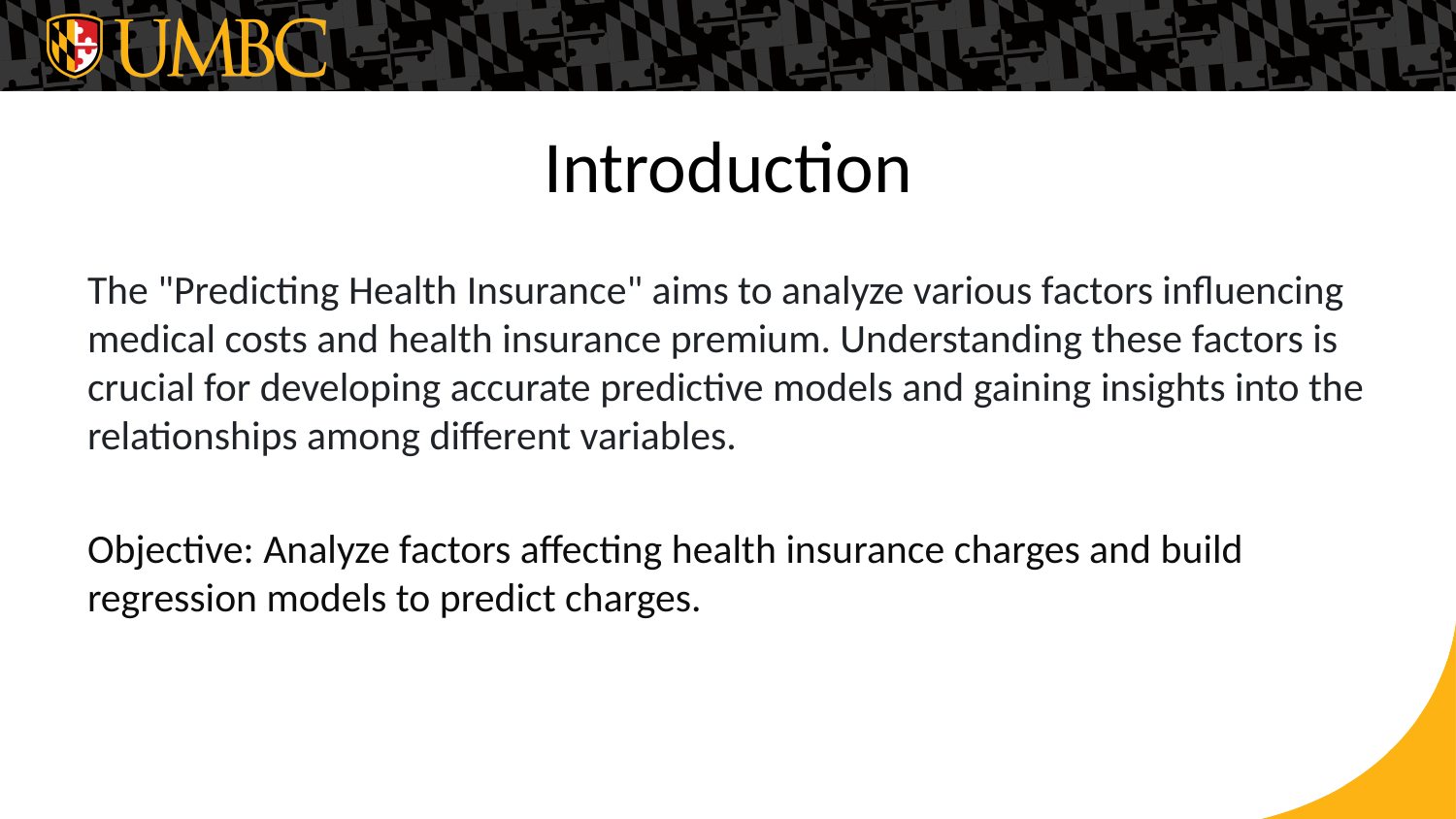

# Introduction
The "Predicting Health Insurance" aims to analyze various factors influencing medical costs and health insurance premium. Understanding these factors is crucial for developing accurate predictive models and gaining insights into the relationships among different variables.

Objective: Analyze factors affecting health insurance charges and build regression models to predict charges.